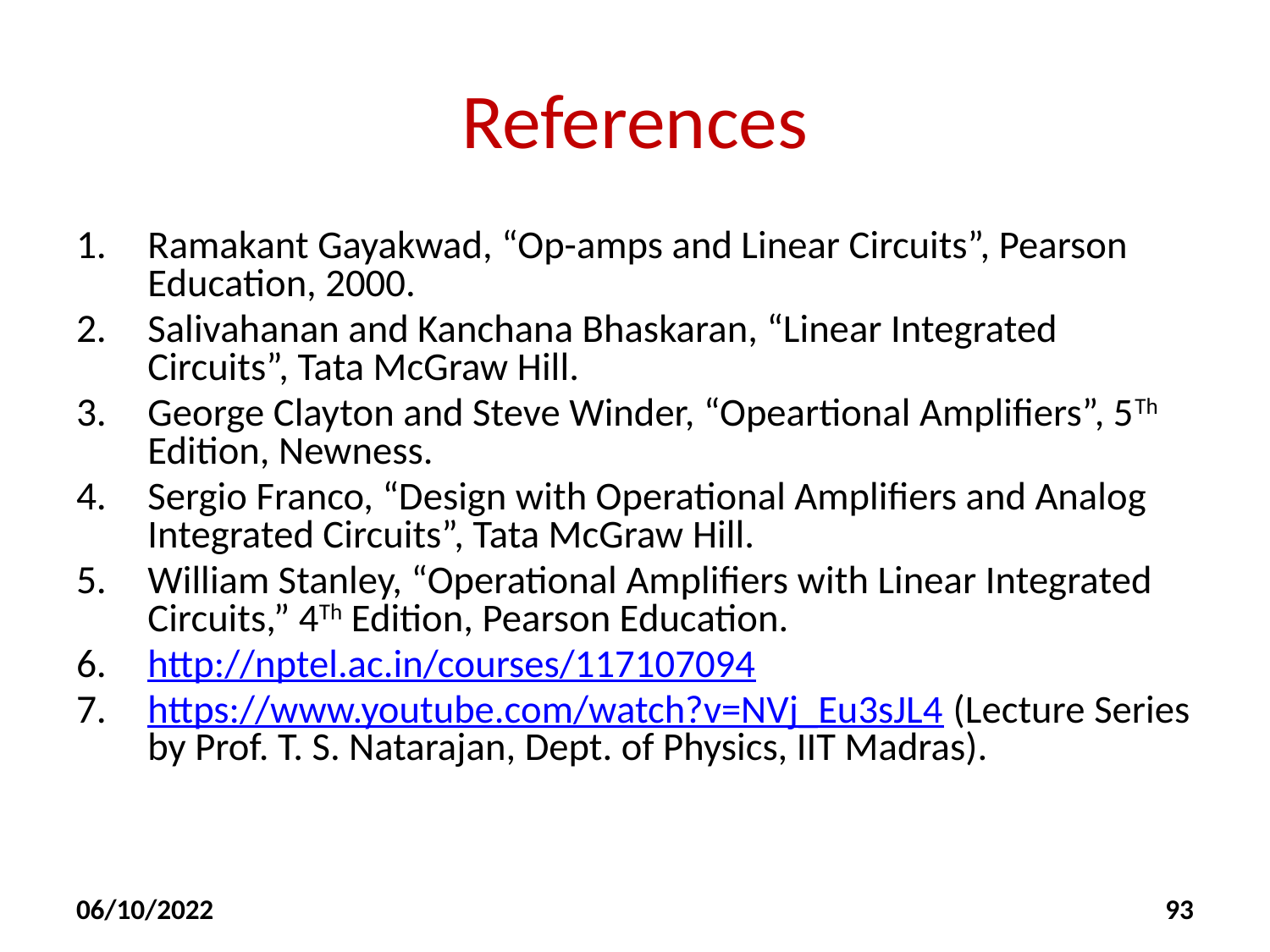

# References
Ramakant Gayakwad, “Op-amps and Linear Circuits”, Pearson Education, 2000.
Salivahanan and Kanchana Bhaskaran, “Linear Integrated Circuits”, Tata McGraw Hill.
George Clayton and Steve Winder, “Opeartional Amplifiers”, 5Th Edition, Newness.
Sergio Franco, “Design with Operational Amplifiers and Analog Integrated Circuits”, Tata McGraw Hill.
William Stanley, “Operational Amplifiers with Linear Integrated Circuits,” 4Th Edition, Pearson Education.
http://nptel.ac.in/courses/117107094
https://www.youtube.com/watch?v=NVj_Eu3sJL4 (Lecture Series by Prof. T. S. Natarajan, Dept. of Physics, IIT Madras).

06/10/2022
93